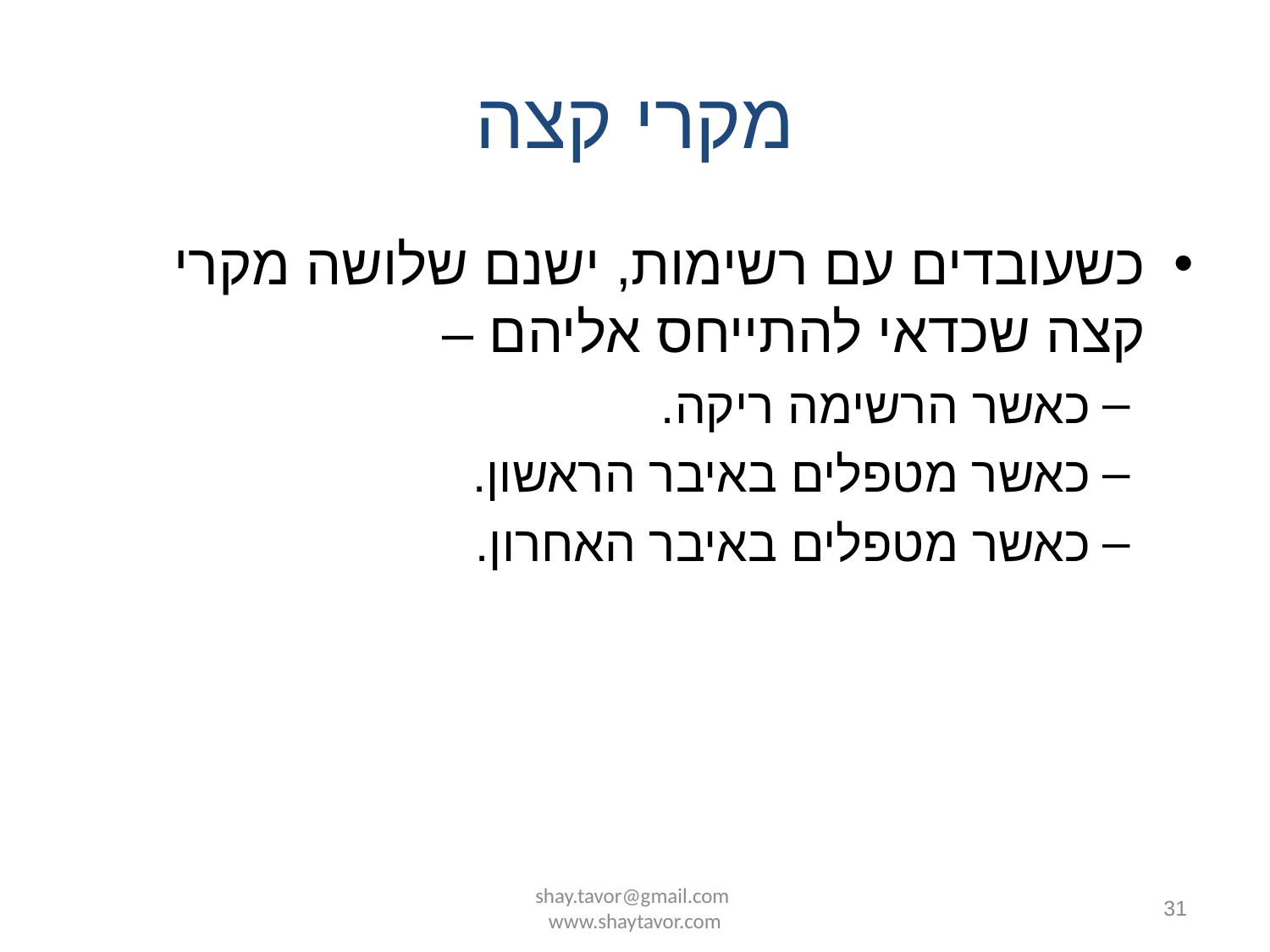

# מקרי קצה
כשעובדים עם רשימות, ישנם שלושה מקרי קצה שכדאי להתייחס אליהם –
כאשר הרשימה ריקה.
כאשר מטפלים באיבר הראשון.
כאשר מטפלים באיבר האחרון.
shay.tavor@gmail.com  www.shaytavor.com
31